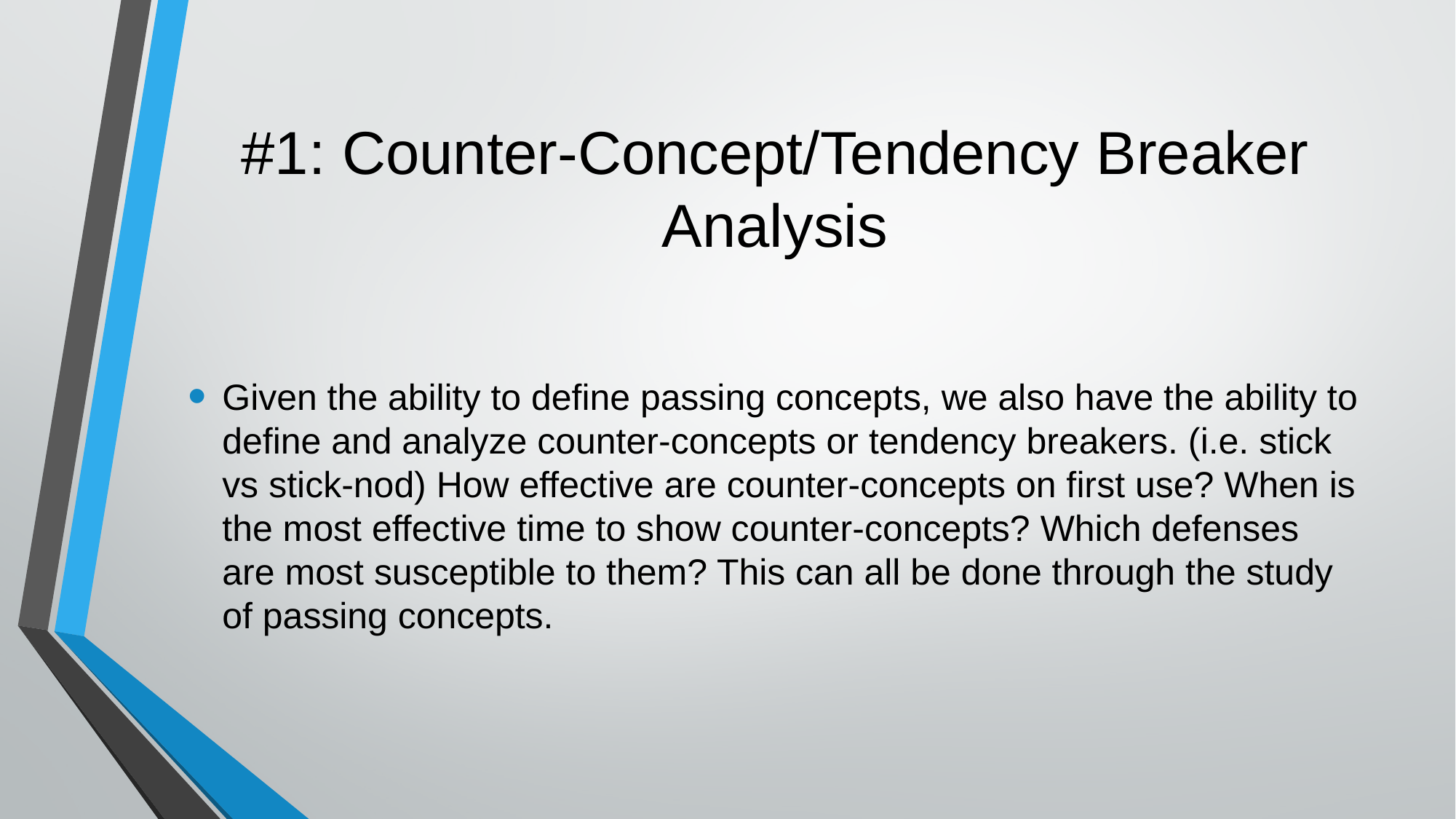

# #1: Counter-Concept/Tendency Breaker Analysis
Given the ability to define passing concepts, we also have the ability to define and analyze counter-concepts or tendency breakers. (i.e. stick vs stick-nod) How effective are counter-concepts on first use? When is the most effective time to show counter-concepts? Which defenses are most susceptible to them? This can all be done through the study of passing concepts.